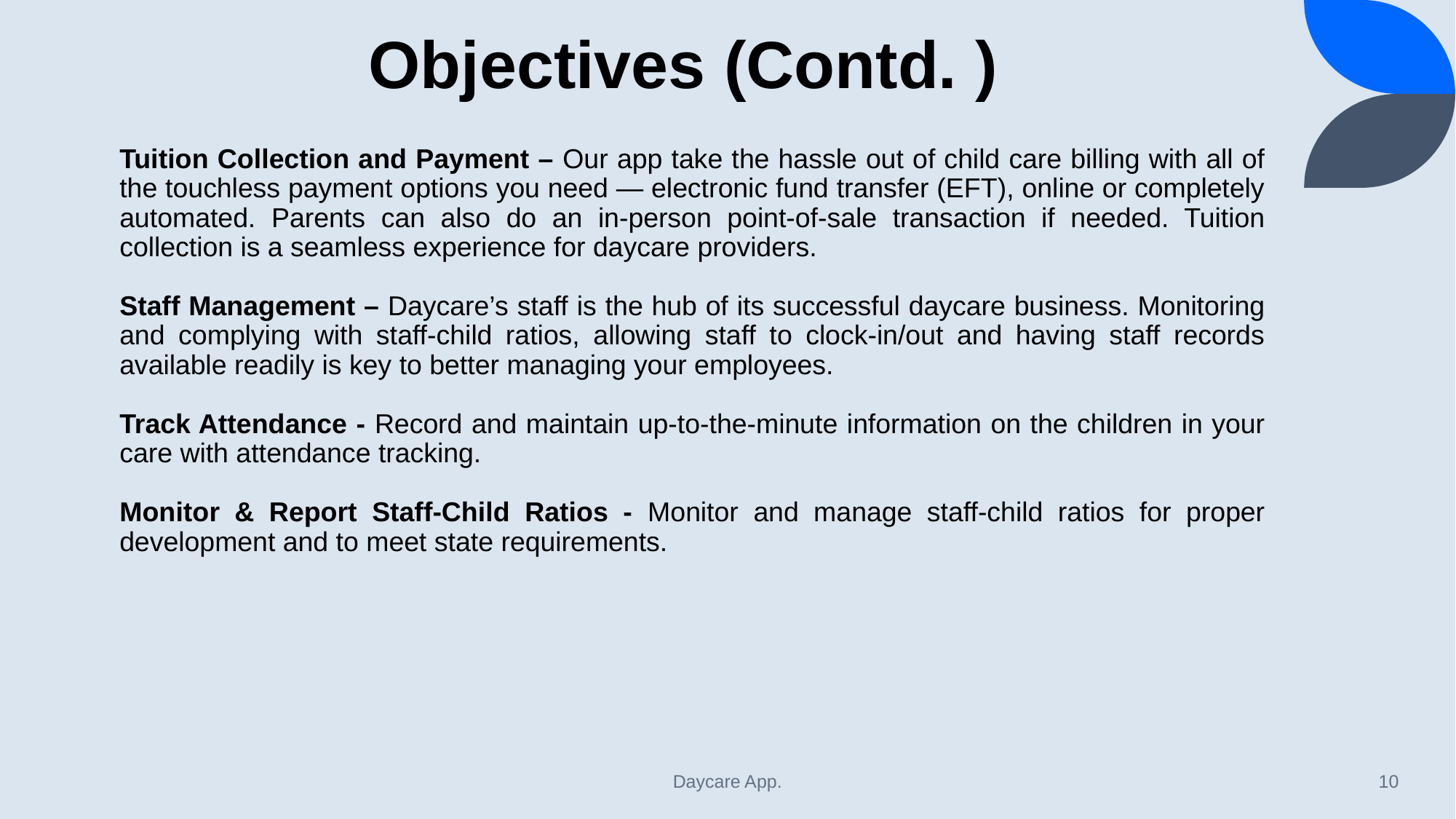

Objectives (Contd. )
Tuition Collection and Payment – Our app take the hassle out of child care billing with all of the touchless payment options you need — electronic fund transfer (EFT), online or completely automated. Parents can also do an in-person point-of-sale transaction if needed. Tuition collection is a seamless experience for daycare providers.

Staff Management – Daycare’s staff is the hub of its successful daycare business. Monitoring and complying with staff-child ratios, allowing staff to clock-in/out and having staff records available readily is key to better managing your employees.

Track Attendance - Record and maintain up-to-the-minute information on the children in your care with attendance tracking.

Monitor & Report Staff-Child Ratios - Monitor and manage staff-child ratios for proper development and to meet state requirements.

Daycare App.
10